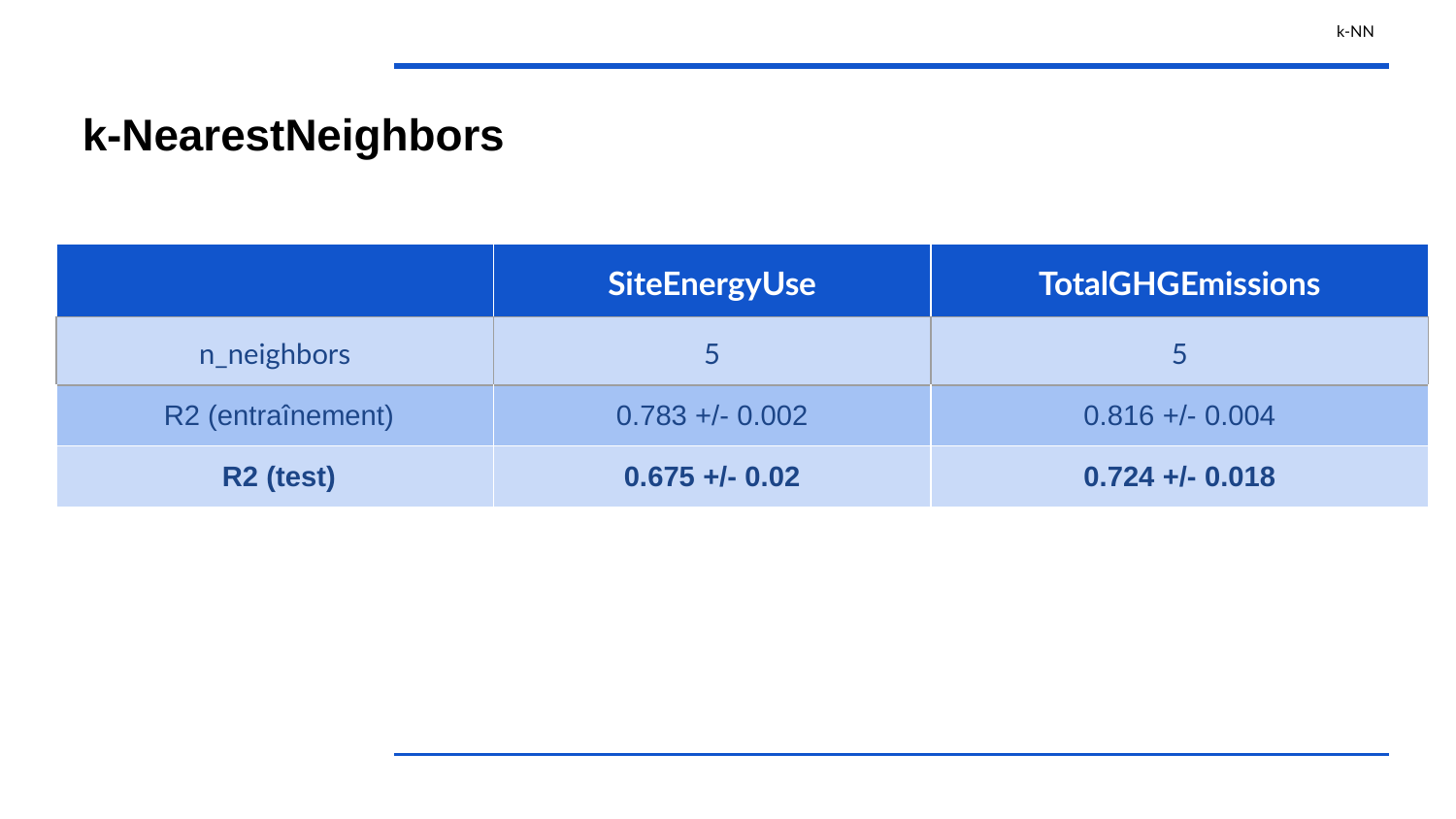

k-NN
# k-NearestNeighbors
|  | SiteEnergyUse | TotalGHGEmissions |
| --- | --- | --- |
| n\_neighbors | 5 | 5 |
| R2 (entraînement) | 0.783 +/- 0.002 | 0.816 +/- 0.004 |
| R2 (test) | 0.675 +/- 0.02 | 0.724 +/- 0.018 |